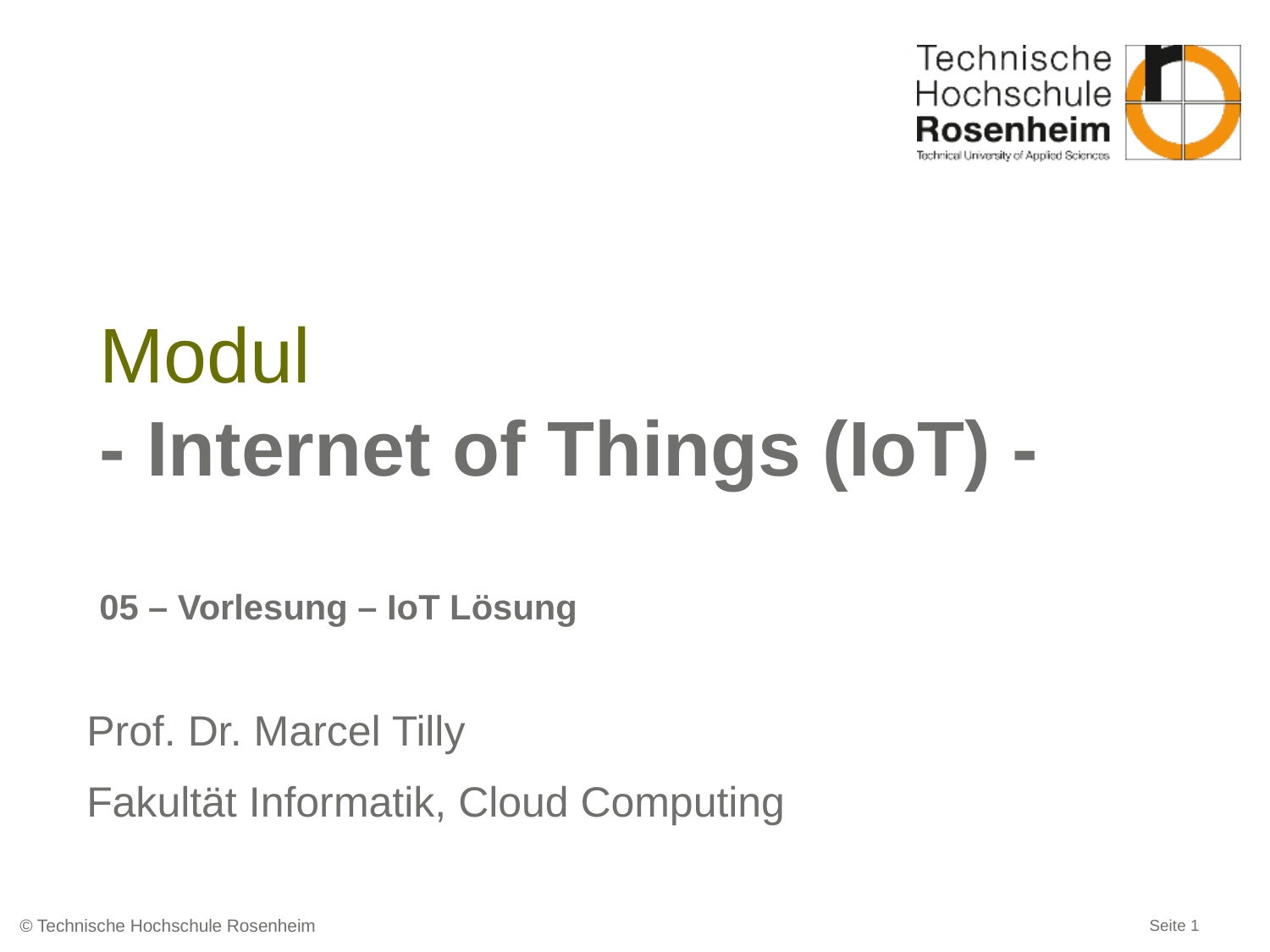

# Modul - Internet of Things (IoT) - 05 – Vorlesung – IoT Lösung
Prof. Dr. Marcel Tilly

Fakultät Informatik, Cloud Computing